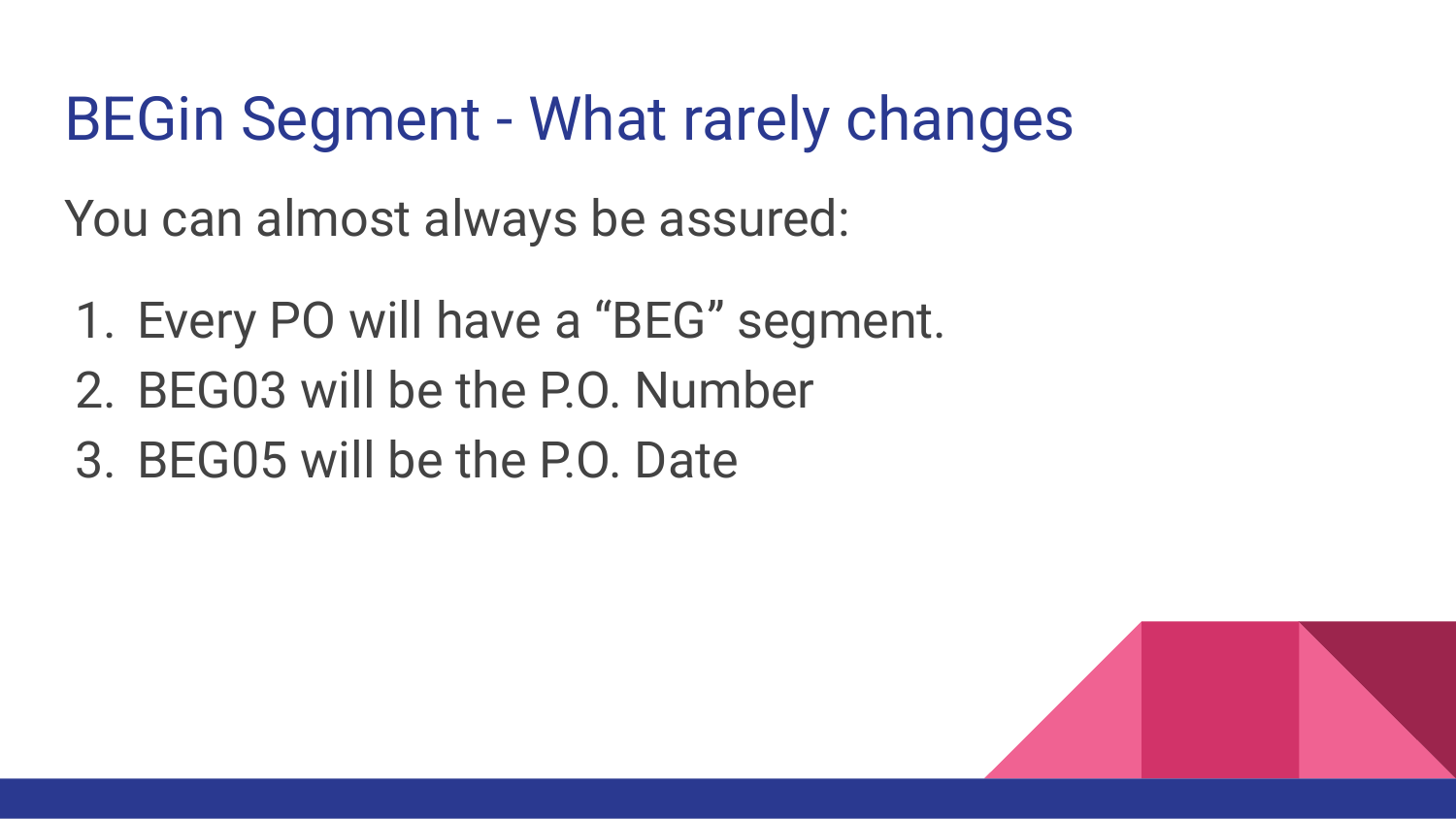

# BEGin Segment - What rarely changes
You can almost always be assured:
Every PO will have a “BEG” segment.
BEG03 will be the P.O. Number
BEG05 will be the P.O. Date